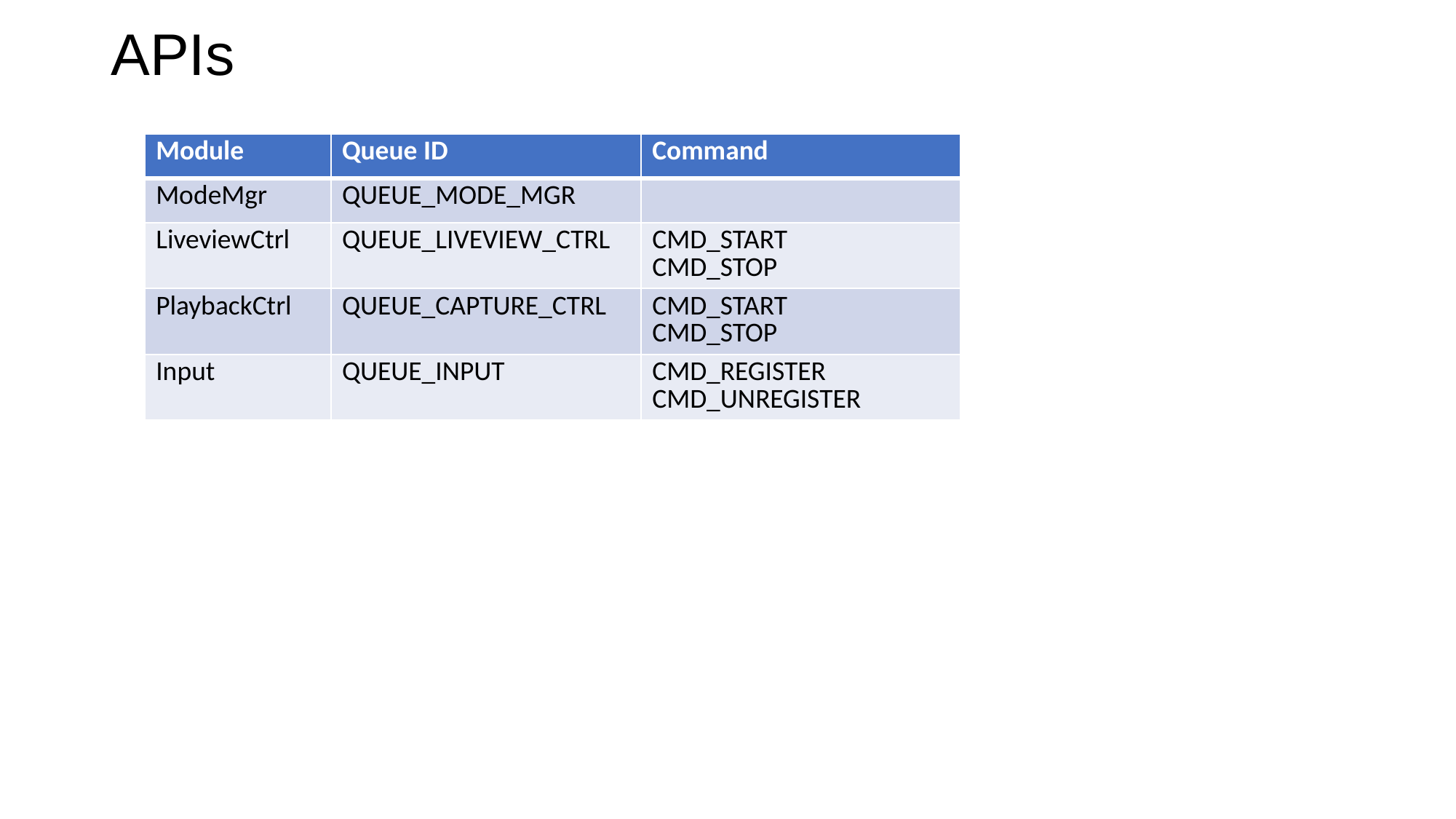

# APIs
| Module | Queue ID | Command |
| --- | --- | --- |
| ModeMgr | QUEUE\_MODE\_MGR |  |
| LiveviewCtrl | QUEUE\_LIVEVIEW\_CTRL | CMD\_START CMD\_STOP |
| PlaybackCtrl | QUEUE\_CAPTURE\_CTRL | CMD\_START CMD\_STOP |
| Input | QUEUE\_INPUT | CMD\_REGISTER CMD\_UNREGISTER |